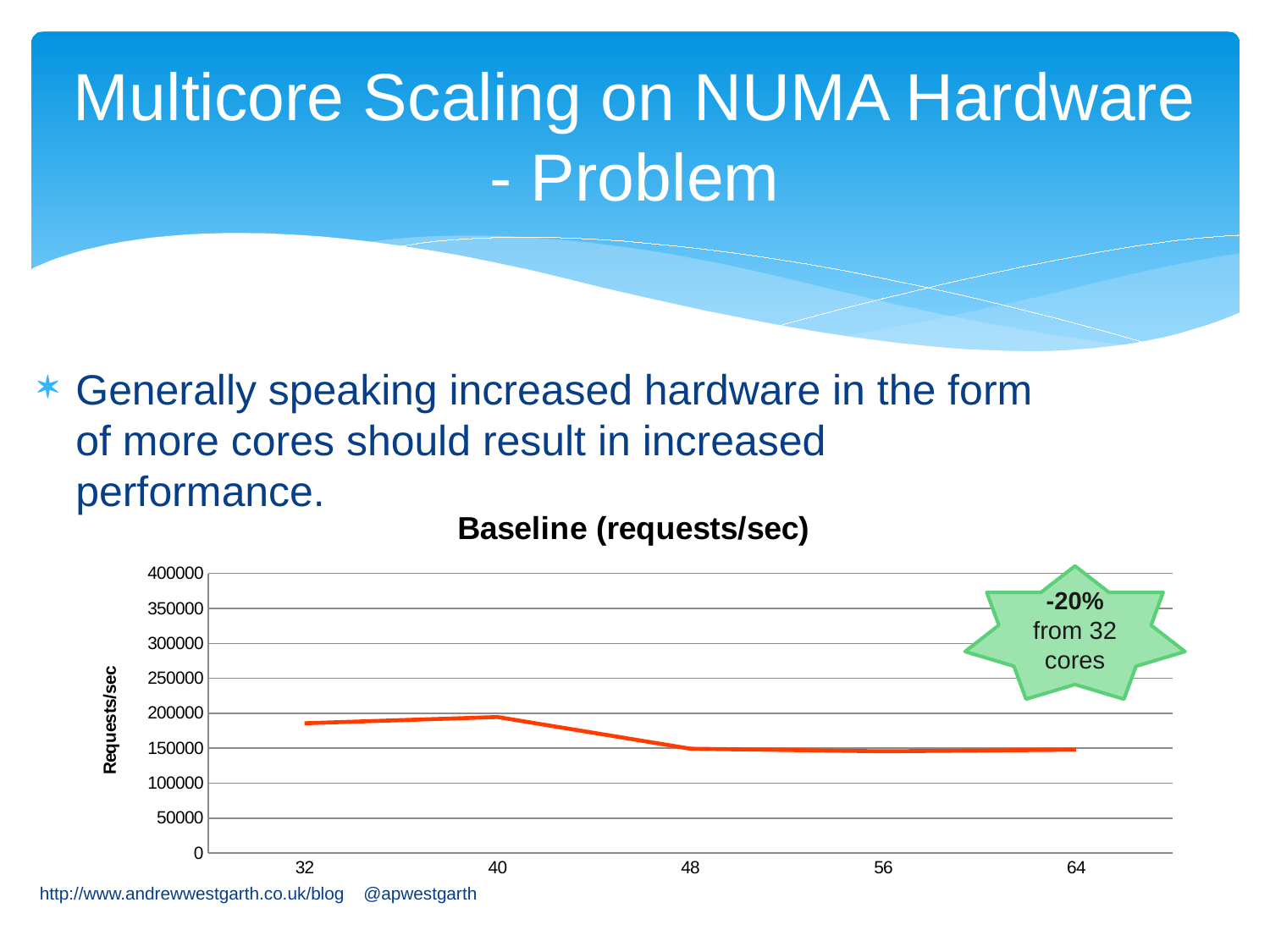

# Multicore Scaling on NUMA Hardware - Problem
Generally speaking increased hardware in the form of more cores should result in increased performance.

### Chart: Baseline (requests/sec)

| Category | Baseline Requests/sec |
|---|---|
| 32 | 185658.42 |
| 40 | 194622.05 |
| 48 | 149309.13 |
| 56 | 145598.0 |
| 64 | 147882.14 |
-20% from 32 cores
http://www.andrewwestgarth.co.uk/blog    @apwestgarth